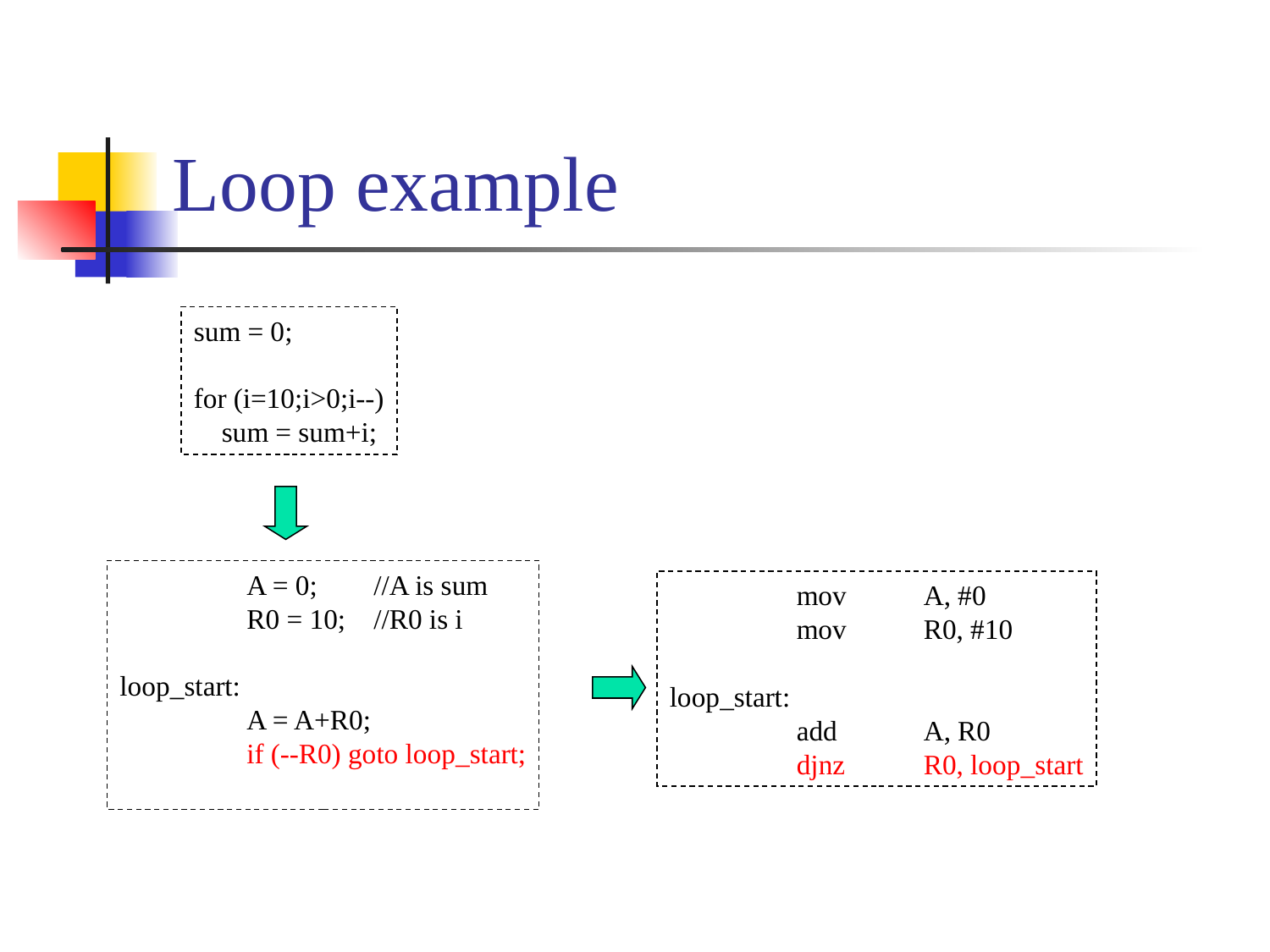

# Loop example
sum = 0;

for (i=10;i>0;i--)
    sum = sum+i;

	A = 0;	//A is sum
	R0 = 10;	//R0 is i

loop_start:
	A = A+R0;
	if (--R0) goto loop_start;

	mov	A, #0
	mov 	R0, #10

loop_start:
	add	A, R0
	djnz 	R0, loop_start